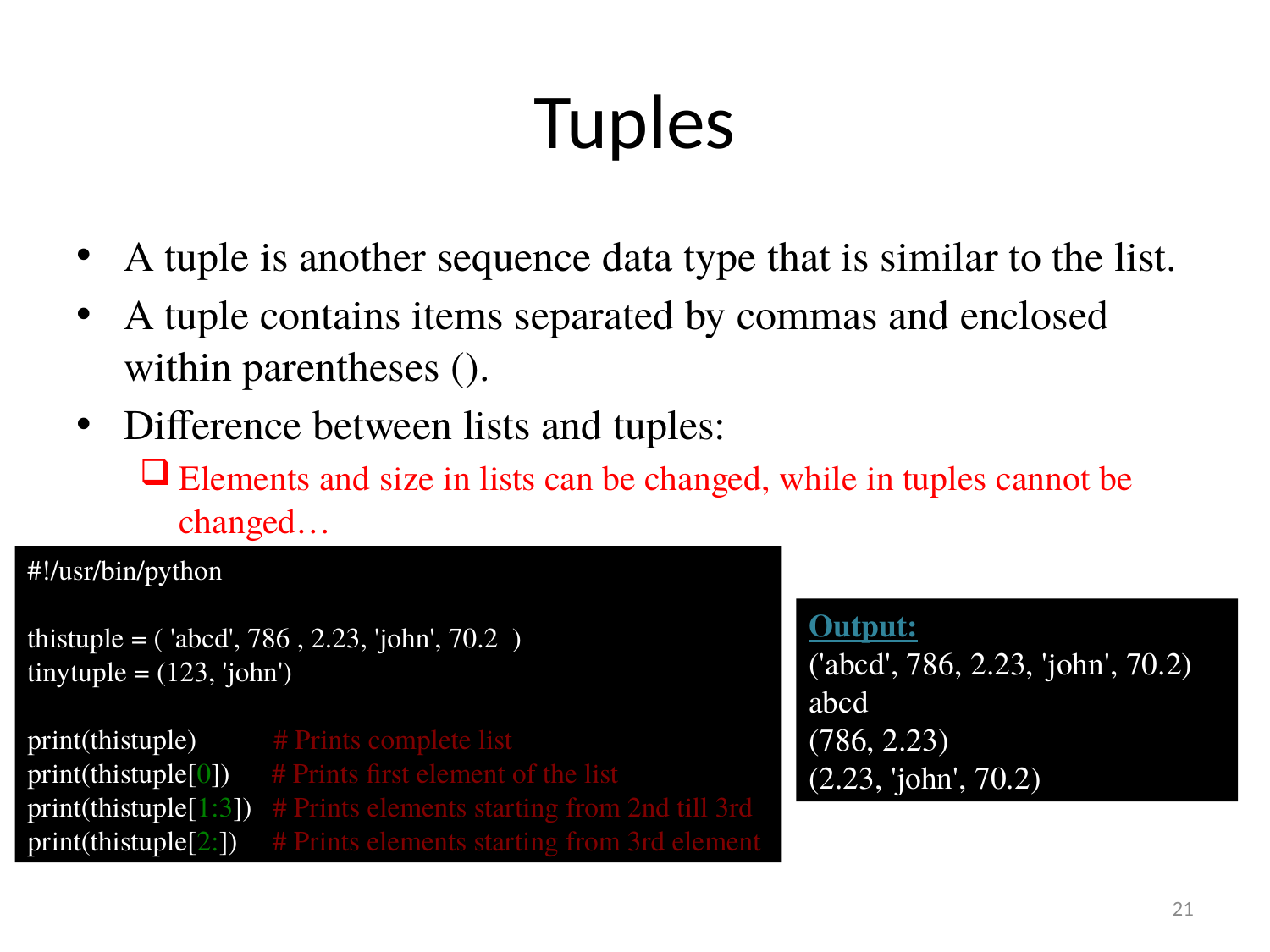

# Tuples
A tuple is another sequence data type that is similar to the list.
A tuple contains items separated by commas and enclosed within parentheses ().
Difference between lists and tuples:
Elements and size in lists can be changed, while in tuples cannot be changed…

#!/usr/bin/python

thistuple = ( 'abcd', 786 , 2.23, 'john', 70.2  )
tinytuple = (123, 'john')

print(thistuple)           # Prints complete list
print(thistuple[0])      # Prints first element of the list
print(thistuple[1:3])   # Prints elements starting from 2nd till 3rd
print(thistuple[2:])     # Prints elements starting from 3rd element
Output:
('abcd', 786, 2.23, 'john', 70.2)
abcd
(786, 2.23)
(2.23, 'john', 70.2)
21